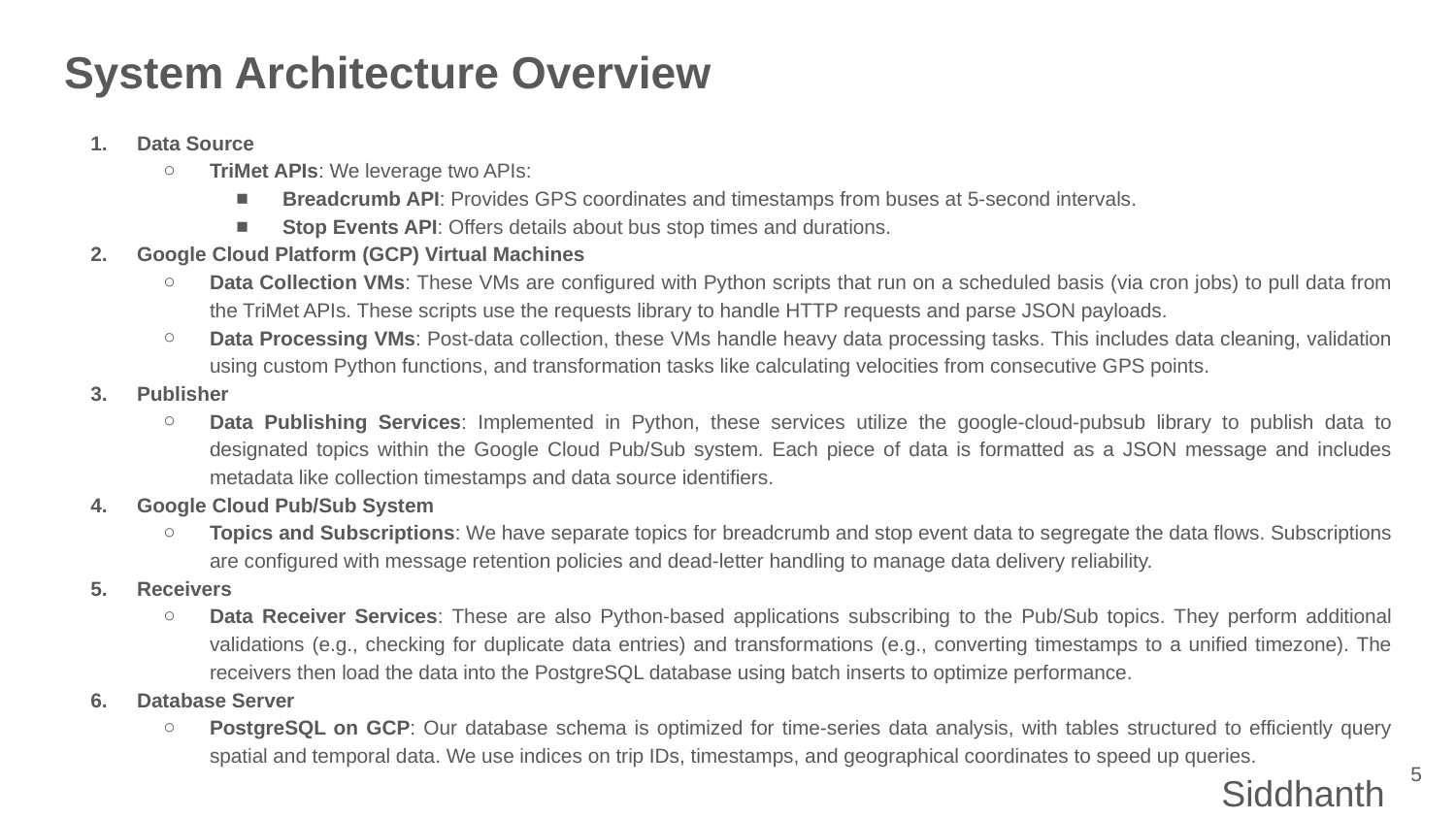

# System Architecture Overview
Data Source
TriMet APIs: We leverage two APIs:
Breadcrumb API: Provides GPS coordinates and timestamps from buses at 5-second intervals.
Stop Events API: Offers details about bus stop times and durations.
Google Cloud Platform (GCP) Virtual Machines
Data Collection VMs: These VMs are configured with Python scripts that run on a scheduled basis (via cron jobs) to pull data from the TriMet APIs. These scripts use the requests library to handle HTTP requests and parse JSON payloads.
Data Processing VMs: Post-data collection, these VMs handle heavy data processing tasks. This includes data cleaning, validation using custom Python functions, and transformation tasks like calculating velocities from consecutive GPS points.
Publisher
Data Publishing Services: Implemented in Python, these services utilize the google-cloud-pubsub library to publish data to designated topics within the Google Cloud Pub/Sub system. Each piece of data is formatted as a JSON message and includes metadata like collection timestamps and data source identifiers.
Google Cloud Pub/Sub System
Topics and Subscriptions: We have separate topics for breadcrumb and stop event data to segregate the data flows. Subscriptions are configured with message retention policies and dead-letter handling to manage data delivery reliability.
Receivers
Data Receiver Services: These are also Python-based applications subscribing to the Pub/Sub topics. They perform additional validations (e.g., checking for duplicate data entries) and transformations (e.g., converting timestamps to a unified timezone). The receivers then load the data into the PostgreSQL database using batch inserts to optimize performance.
Database Server
PostgreSQL on GCP: Our database schema is optimized for time-series data analysis, with tables structured to efficiently query spatial and temporal data. We use indices on trip IDs, timestamps, and geographical coordinates to speed up queries.
5
Siddhanth